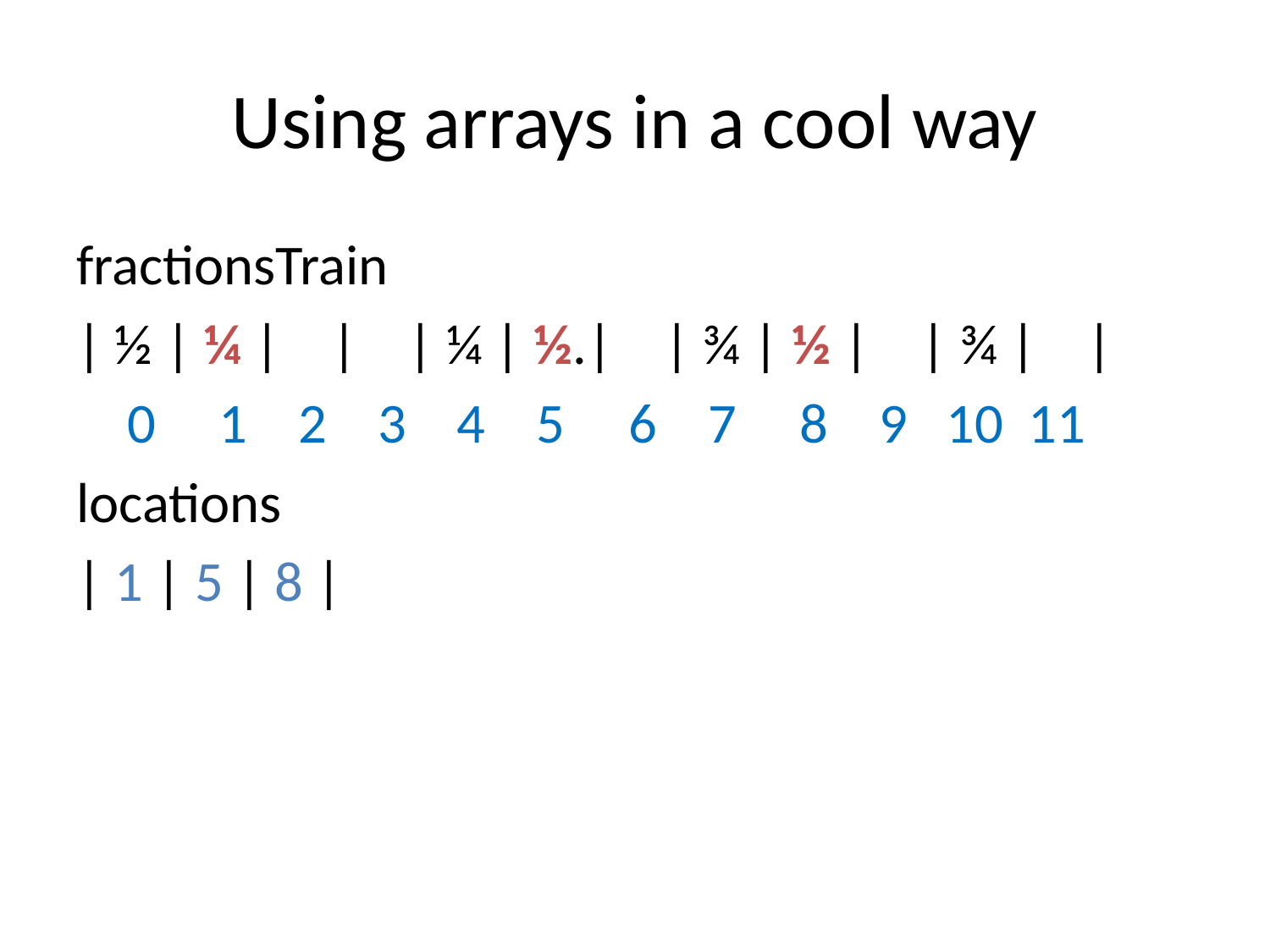

# Using arrays in a cool way
fractionsTrain
| ½ | ¼ |    |    | ¼ | ½.|    | ¾ | ½ |    | ¾ |    |
    0     1    2    3    4    5     6    7     8    9   10  11
locations
| 1 | 5 | 8 |